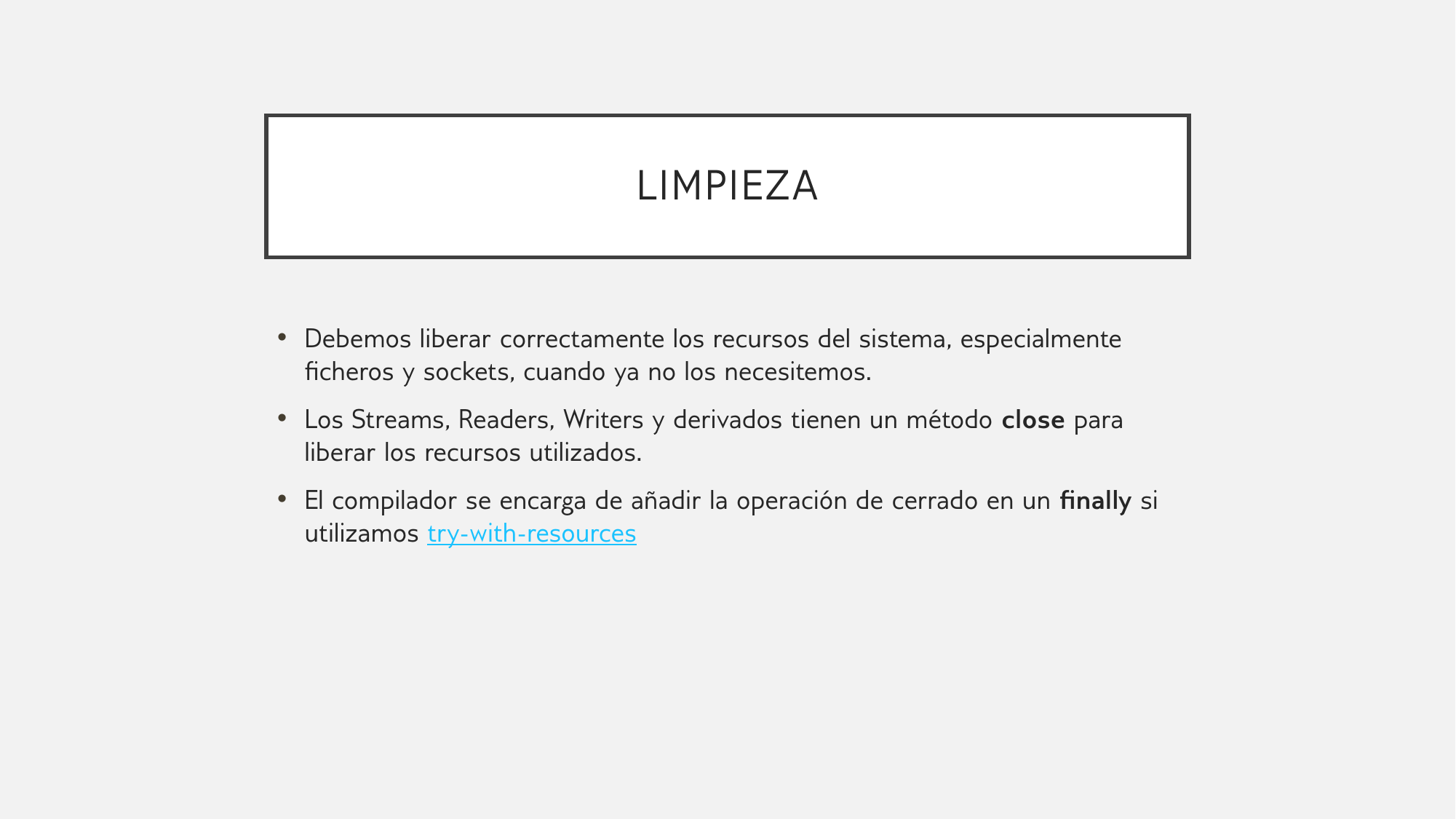

# lIMPIEZA
Debemos liberar correctamente los recursos del sistema, especialmente ficheros y sockets, cuando ya no los necesitemos.
Los Streams, Readers, Writers y derivados tienen un método close para liberar los recursos utilizados.
El compilador se encarga de añadir la operación de cerrado en un finally si utilizamos try-with-resources